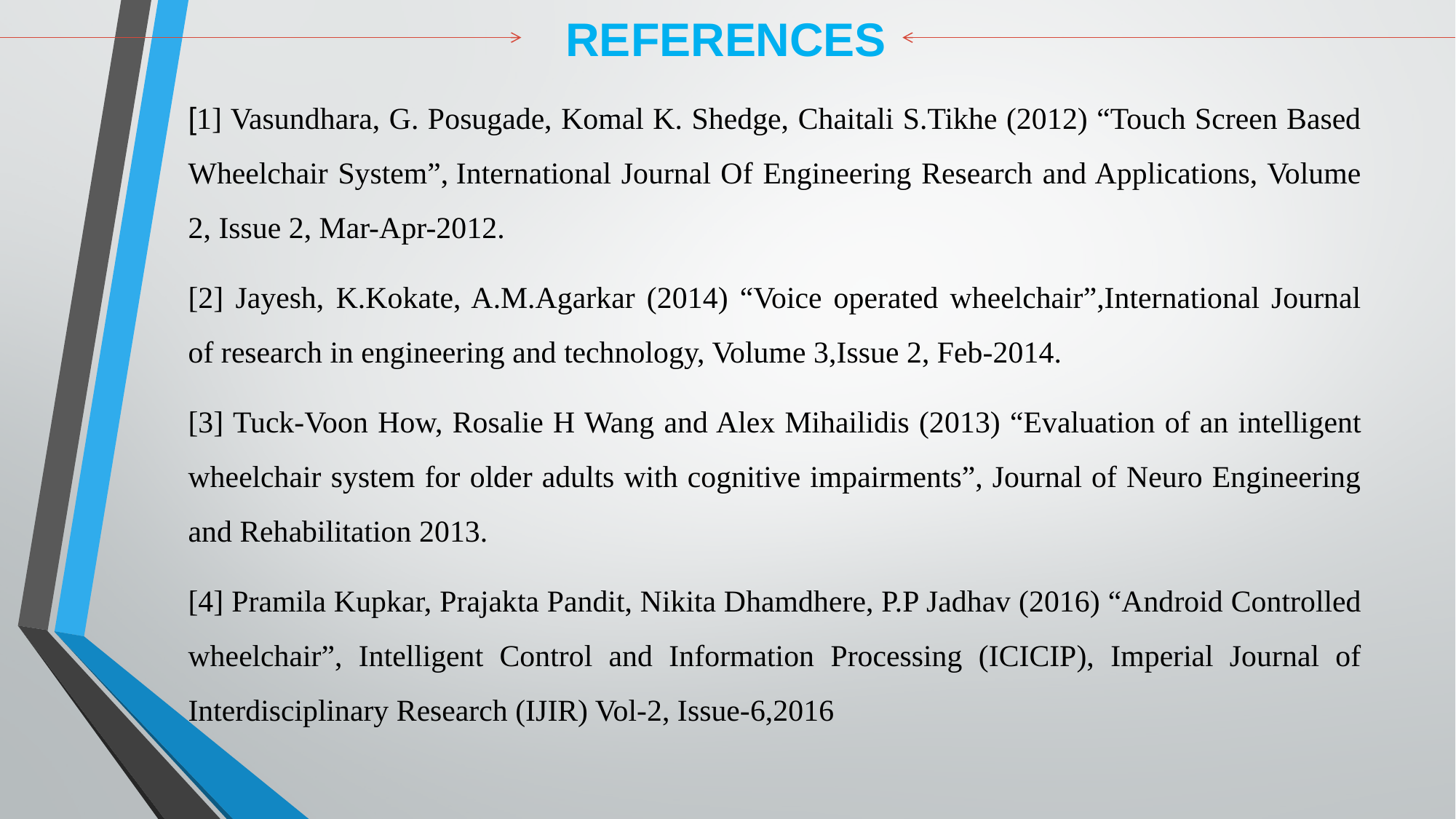

REFERENCES
[1] Vasundhara, G. Posugade, Komal K. Shedge, Chaitali S.Tikhe (2012) “Touch Screen Based Wheelchair System”, International Journal Of Engineering Research and Applications, Volume 2, Issue 2, Mar-Apr-2012.
[2] Jayesh, K.Kokate, A.M.Agarkar (2014) “Voice operated wheelchair”,International Journal of research in engineering and technology, Volume 3,Issue 2, Feb-2014.
[3] Tuck-Voon How, Rosalie H Wang and Alex Mihailidis (2013) “Evaluation of an intelligent wheelchair system for older adults with cognitive impairments”, Journal of Neuro Engineering and Rehabilitation 2013.
[4] Pramila Kupkar, Prajakta Pandit, Nikita Dhamdhere, P.P Jadhav (2016) “Android Controlled wheelchair”, Intelligent Control and Information Processing (ICICIP), Imperial Journal of Interdisciplinary Research (IJIR) Vol-2, Issue-6,2016